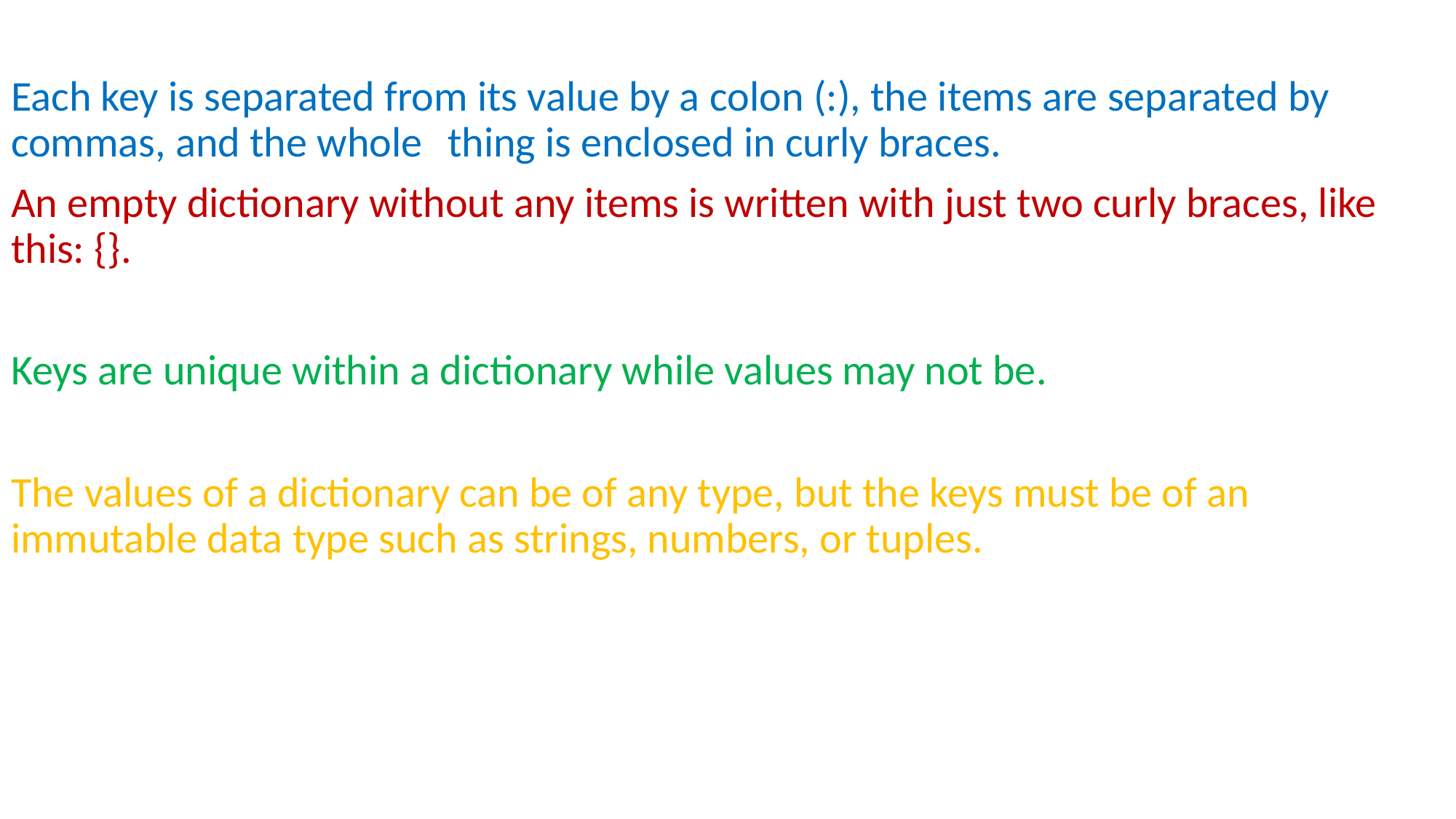

#
Each key is separated from its value by a colon (:), the items are separated by 	commas, and the whole 	thing is enclosed in curly braces.
An empty dictionary without any items is written with just two curly braces, like 	this: {}.

Keys are unique within a dictionary while values may not be.

The values of a dictionary can be of any type, but the keys must be of an 	immutable data type such as strings, numbers, or tuples.